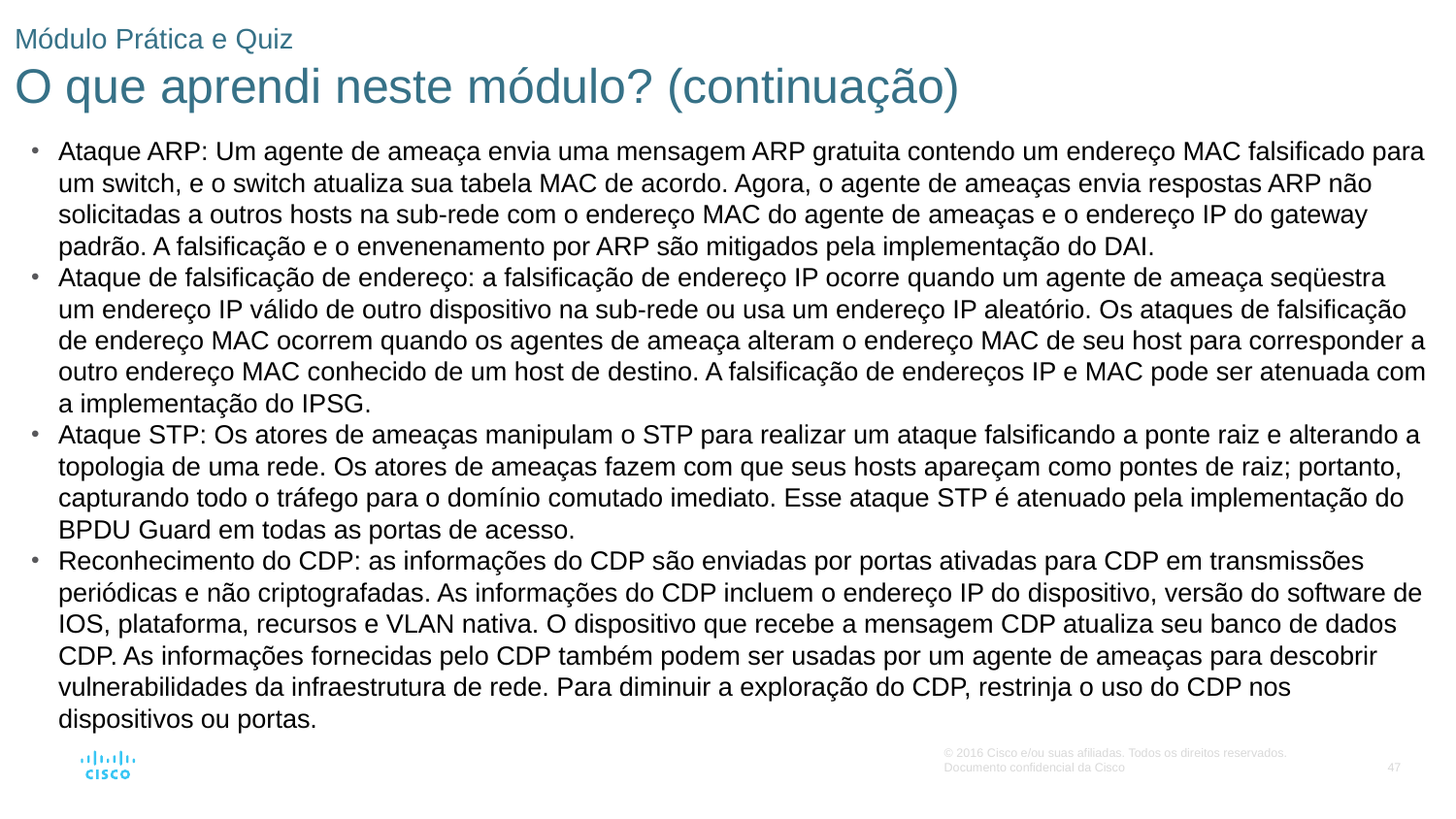

# Módulo Prática e Quiz O que aprendi neste módulo? (continuação)
Ataque ARP: Um agente de ameaça envia uma mensagem ARP gratuita contendo um endereço MAC falsificado para um switch, e o switch atualiza sua tabela MAC de acordo. Agora, o agente de ameaças envia respostas ARP não solicitadas a outros hosts na sub-rede com o endereço MAC do agente de ameaças e o endereço IP do gateway padrão. A falsificação e o envenenamento por ARP são mitigados pela implementação do DAI.
Ataque de falsificação de endereço: a falsificação de endereço IP ocorre quando um agente de ameaça seqüestra um endereço IP válido de outro dispositivo na sub-rede ou usa um endereço IP aleatório. Os ataques de falsificação de endereço MAC ocorrem quando os agentes de ameaça alteram o endereço MAC de seu host para corresponder a outro endereço MAC conhecido de um host de destino. A falsificação de endereços IP e MAC pode ser atenuada com a implementação do IPSG.
Ataque STP: Os atores de ameaças manipulam o STP para realizar um ataque falsificando a ponte raiz e alterando a topologia de uma rede. Os atores de ameaças fazem com que seus hosts apareçam como pontes de raiz; portanto, capturando todo o tráfego para o domínio comutado imediato. Esse ataque STP é atenuado pela implementação do BPDU Guard em todas as portas de acesso.
Reconhecimento do CDP: as informações do CDP são enviadas por portas ativadas para CDP em transmissões periódicas e não criptografadas. As informações do CDP incluem o endereço IP do dispositivo, versão do software de IOS, plataforma, recursos e VLAN nativa. O dispositivo que recebe a mensagem CDP atualiza seu banco de dados CDP. As informações fornecidas pelo CDP também podem ser usadas por um agente de ameaças para descobrir vulnerabilidades da infraestrutura de rede. Para diminuir a exploração do CDP, restrinja o uso do CDP nos dispositivos ou portas.